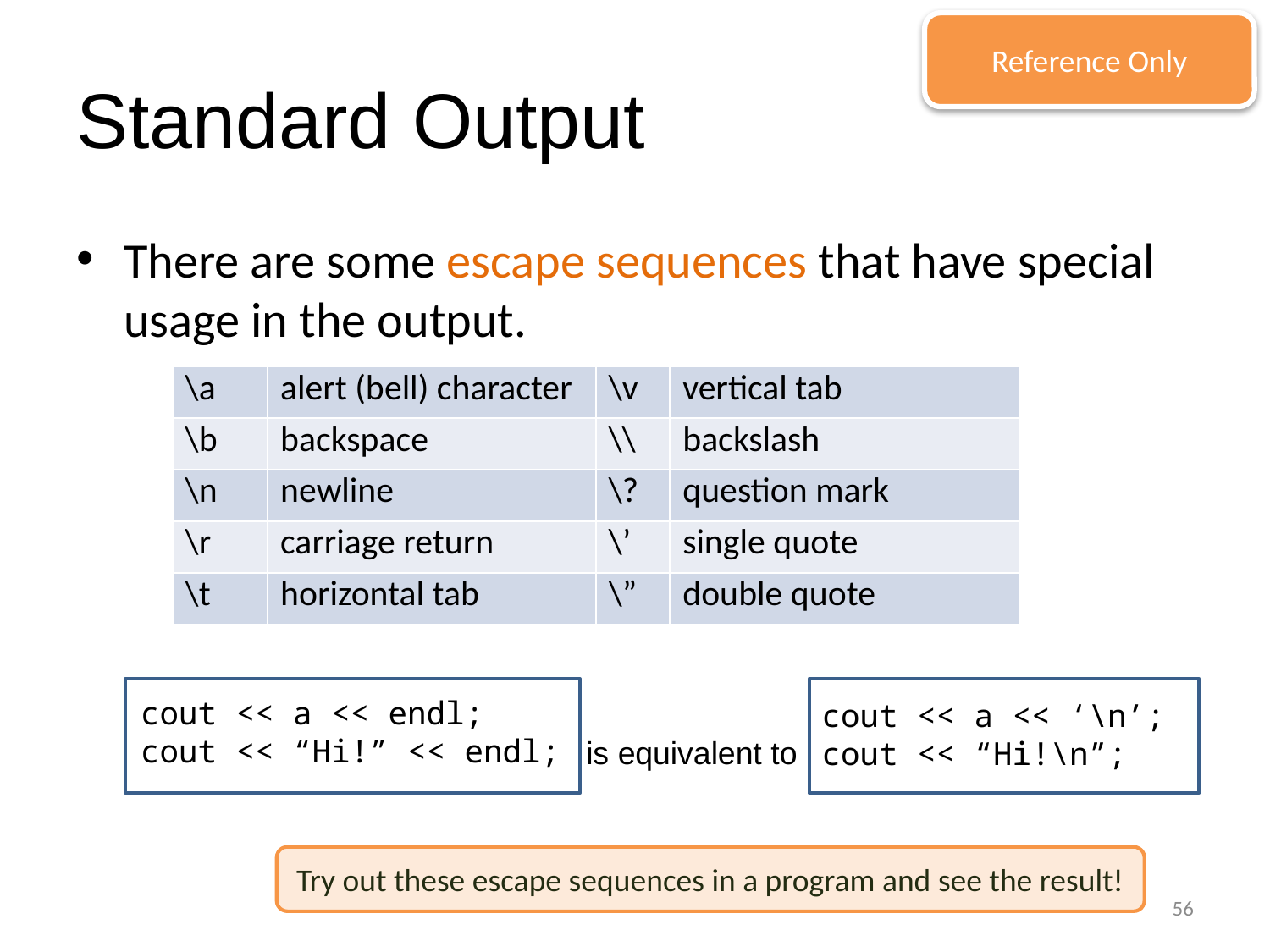

Reference Only
# Standard Output
There are some escape sequences that have special usage in the output.

| \a | alert (bell) character | \v | vertical tab |
| --- | --- | --- | --- |
| \b | backspace | \\ | backslash |
| \n | newline | \? | question mark |
| \r | carriage return | \’ | single quote |
| \t | horizontal tab | \” | double quote |

cout << a << endl;
cout << “Hi!” << endl;

cout << a << ‘\n’;
cout << “Hi!\n”;
is equivalent to
Try out these escape sequences in a program and see the result!
56